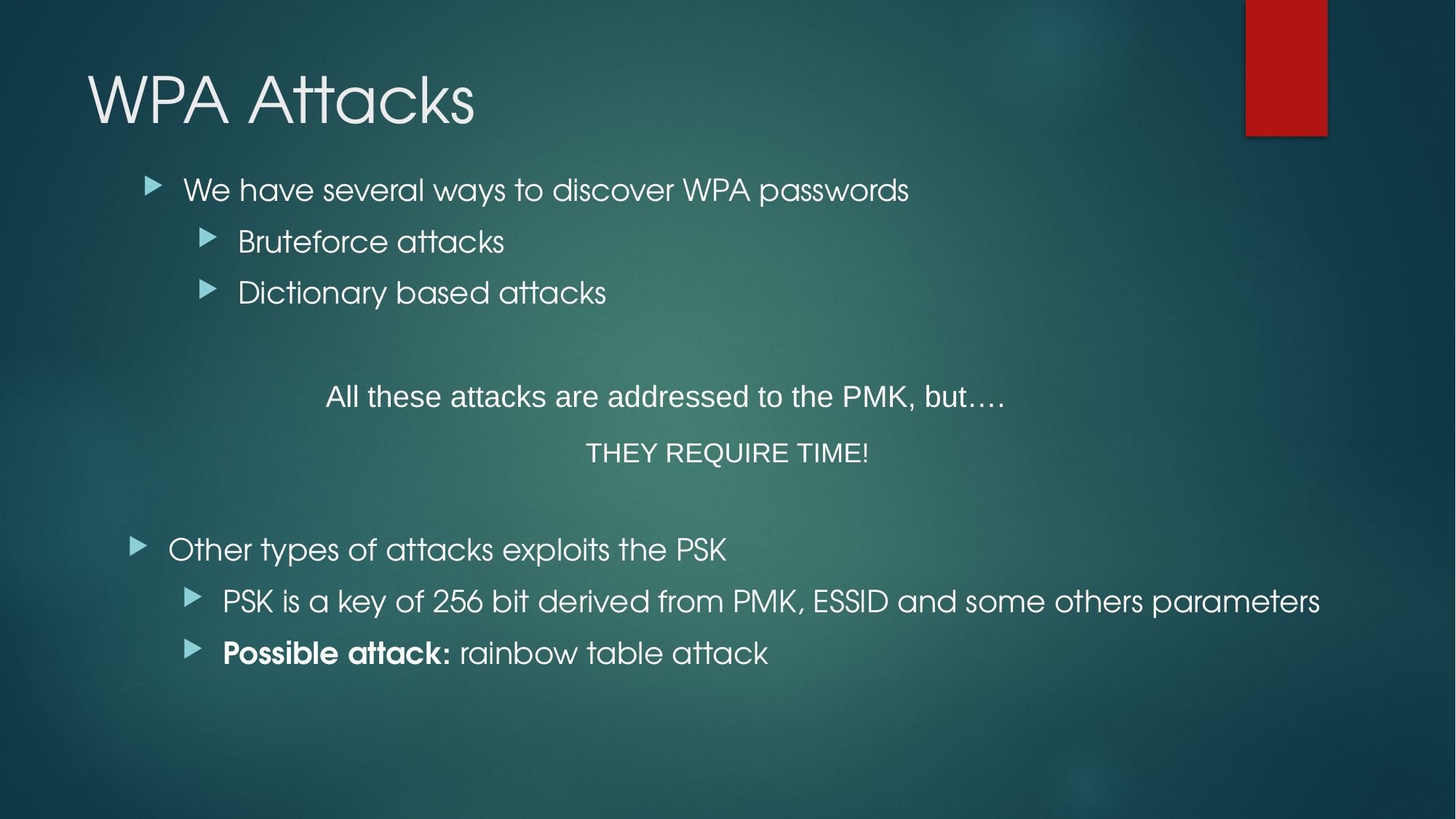

WPA Attacks
We have several ways to discover WPA passwords
Bruteforce attacks
Dictionary based attacks

All these attacks are addressed to the PMK, but….

THEY REQUIRE TIME!
Other types of attacks exploits the PSK
PSK is a key of 256 bit derived from PMK, ESSID and some others parameters
Possible attack: rainbow table attack